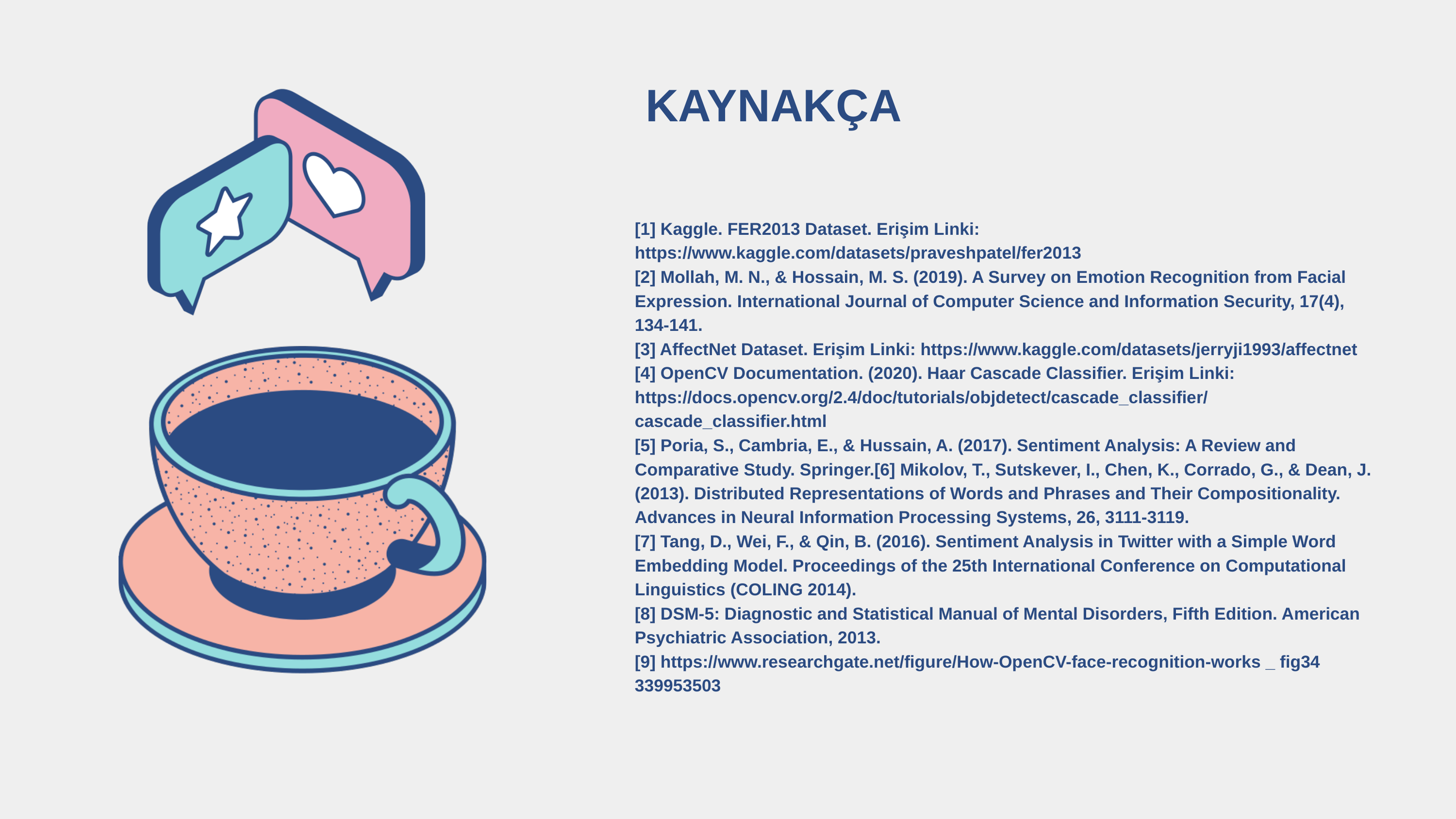

KAYNAKÇA
[1] Kaggle. FER2013 Dataset. Erişim Linki: https://www.kaggle.com/datasets/praveshpatel/fer2013
[2] Mollah, M. N., & Hossain, M. S. (2019). A Survey on Emotion Recognition from Facial Expression. International Journal of Computer Science and Information Security, 17(4), 134-141.
[3] AffectNet Dataset. Erişim Linki: https://www.kaggle.com/datasets/jerryji1993/affectnet
[4] OpenCV Documentation. (2020). Haar Cascade Classifier. Erişim Linki: https://docs.opencv.org/2.4/doc/tutorials/objdetect/cascade_classifier/cascade_classifier.html
[5] Poria, S., Cambria, E., & Hussain, A. (2017). Sentiment Analysis: A Review and Comparative Study. Springer.[6] Mikolov, T., Sutskever, I., Chen, K., Corrado, G., & Dean, J. (2013). Distributed Representations of Words and Phrases and Their Compositionality. Advances in Neural Information Processing Systems, 26, 3111-3119.
[7] Tang, D., Wei, F., & Qin, B. (2016). Sentiment Analysis in Twitter with a Simple Word Embedding Model. Proceedings of the 25th International Conference on Computational Linguistics (COLING 2014).
[8] DSM-5: Diagnostic and Statistical Manual of Mental Disorders, Fifth Edition. American Psychiatric Association, 2013.
[9] https://www.researchgate.net/figure/How-OpenCV-face-recognition-works _ fig34 339953503